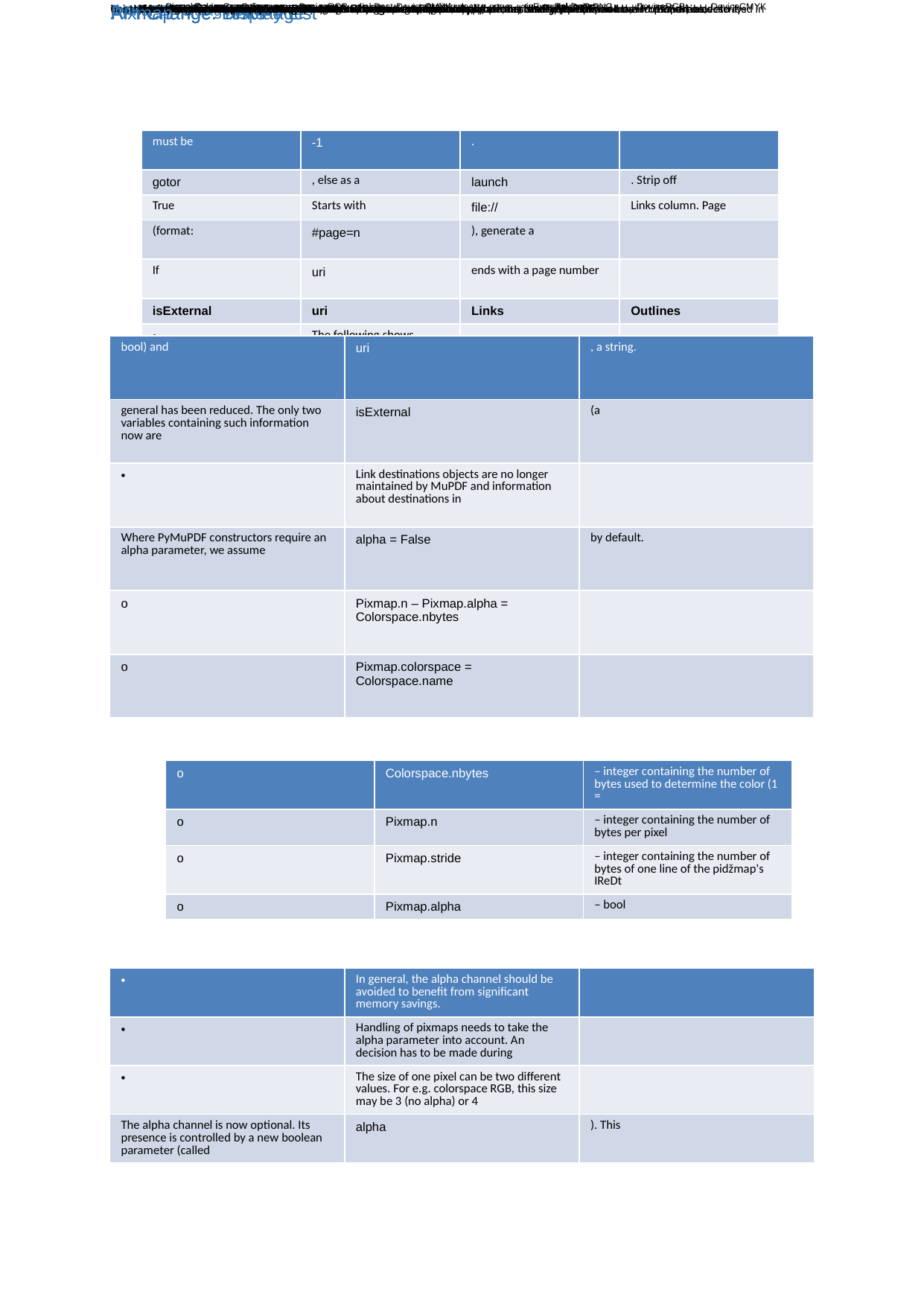

This contains significant changes:
API Change: Links
ConstruDtor now requires the page's mediadodž.
API Change: Text Page
ConstruDtor now requires the page's mediadodž.
API Change: Display List
PyMuPDF Design Decision
•
•
has the following consequences:
Pixmap
•
contain an alpha, which therefore needs to be checked.
pixmap creation. Pixmaps coming from other sources or generated by some functions may or may not
The
The
bytes. The size of a pixmap is therefore determined not only by its colorspace, but also by its alpha value.
the image was stored in the PDF.
characteristics – see the following list:
Pixmaps created from PDF-internal images may or may not contain an alpha – this solely depends on how
store the complete pixmap.
•
•
Pixmap
savealpha
o
Document
information as closely as possible.
maintain backward compatibility, PyMuPDF provides an own
The dase Dlass for PLJMuPDF's
Colorspace.name
DeviceGray
and
parameter disappeared: all methods saving pixmaps (
outline
Colorspace
, 3 =
MuPDF v1.10 Changes and their Implications for PyMuPDF
now additionally also contains
DeviceRGB
– string naming the colorspace, one of
classes have been extended with properties that help determine their
linkDest
, 4 =
DeviceCMYK
prefix and suffix in any case.
,
fz_link_dest_s
)
page
,
isExternal
has been deleted from MuPDF. In order to
DeviceGray
linkDest
writePNG
and
class from available
,
uri
and friends) now always
DeviceRGB
properties.
Behave as described in
,
DeviceCMYK
| must be | -1 | . |  |
| --- | --- | --- | --- |
| gotor | , else as a | launch | . Strip off |
| True | Starts with | file:// | Links column. Page |
| (format: | #page=n | ), generate a |  |
| If | uri | ends with a page number |  |
| isExternal | uri | Links | Outlines |
| • | The following shows MuPDF's behavior concerning links and how we interpret this in PyMuPDF. |  |  |
| bool) and | uri | , a string. |
| --- | --- | --- |
| general has been reduced. The only two variables containing such information now are | isExternal | (a |
| • | Link destinations objects are no longer maintained by MuPDF and information about destinations in |  |
| Where PyMuPDF constructors require an alpha parameter, we assume | alpha = False | by default. |
| o | Pixmap.n – Pixmap.alpha = Colorspace.nbytes |  |
| o | Pixmap.colorspace = Colorspace.name |  |
| o | Colorspace.nbytes | – integer containing the number of bytes used to determine the color (1 = |
| --- | --- | --- |
| o | Pixmap.n | – integer containing the number of bytes per pixel |
| o | Pixmap.stride | – integer containing the number of bytes of one line of the pidžmap's IReDt |
| o | Pixmap.alpha | – bool |
| • | In general, the alpha channel should be avoided to benefit from significant memory savings. |  |
| --- | --- | --- |
| • | Handling of pixmaps needs to take the alpha parameter into account. An decision has to be made during |  |
| • | The size of one pixel can be two different values. For e.g. colorspace RGB, this size may be 3 (no alpha) or 4 |  |
| The alpha channel is now optional. Its presence is controlled by a new boolean parameter (called | alpha | ). This |